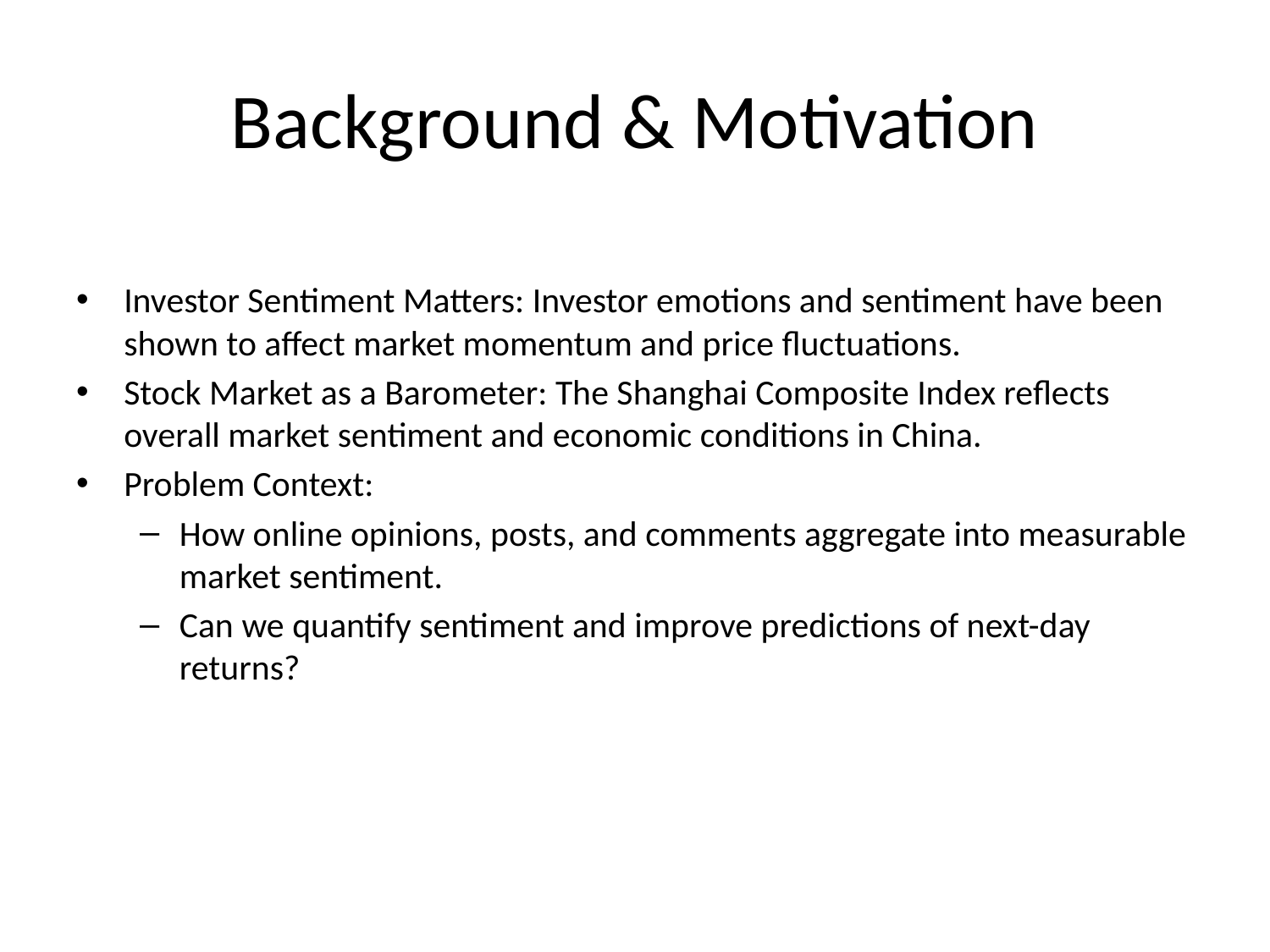

# Background & Motivation

Investor Sentiment Matters: Investor emotions and sentiment have been shown to affect market momentum and price fluctuations.
Stock Market as a Barometer: The Shanghai Composite Index reflects overall market sentiment and economic conditions in China.
Problem Context:
How online opinions, posts, and comments aggregate into measurable market sentiment.
Can we quantify sentiment and improve predictions of next-day returns?